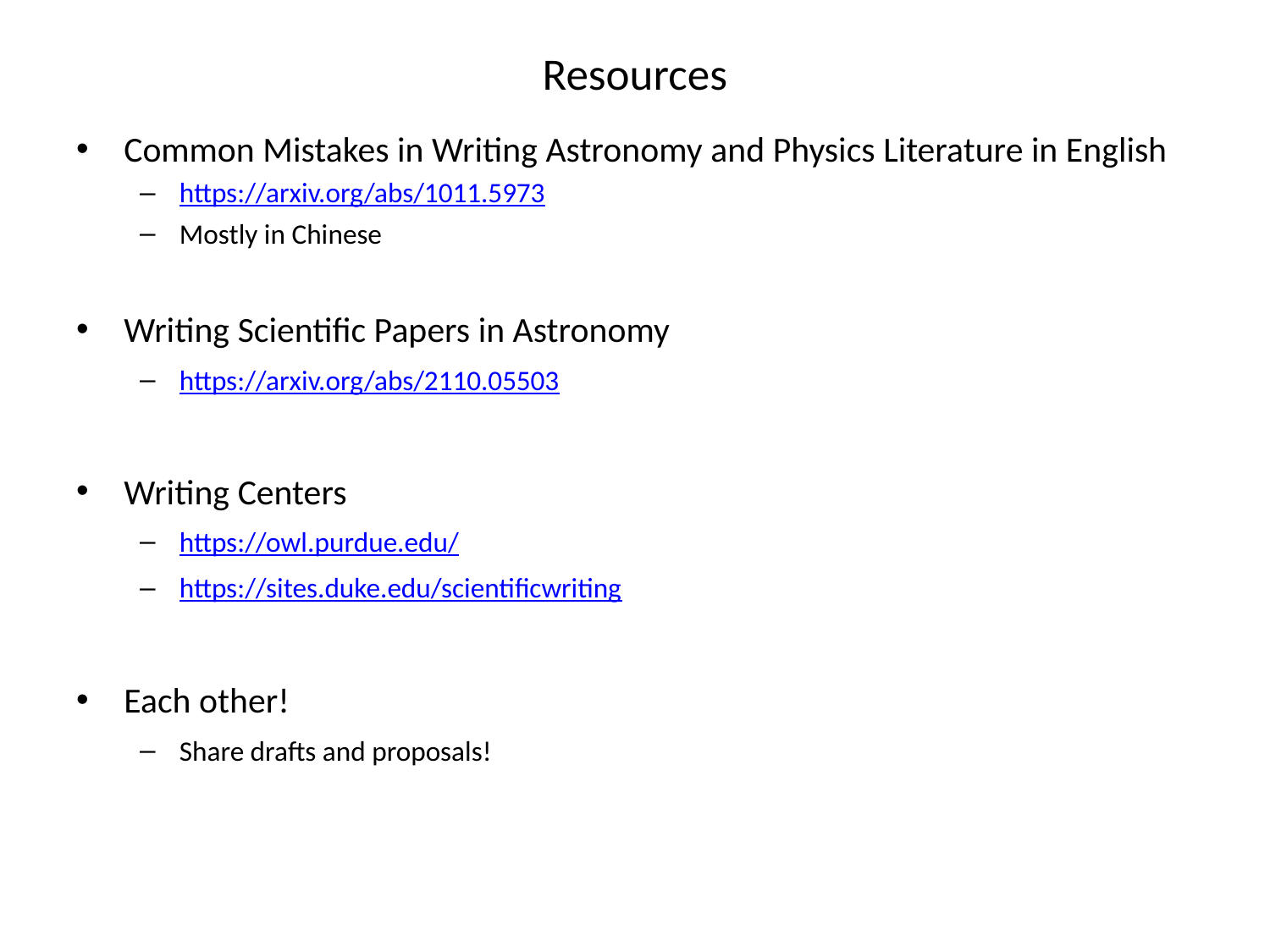

# Resources
Common Mistakes in Writing Astronomy and Physics Literature in English
https://arxiv.org/abs/1011.5973
Mostly in Chinese
Writing Scientific Papers in Astronomy
https://arxiv.org/abs/2110.05503

Writing Centers
https://owl.purdue.edu/
https://sites.duke.edu/scientificwriting

Each other!
Share drafts and proposals!